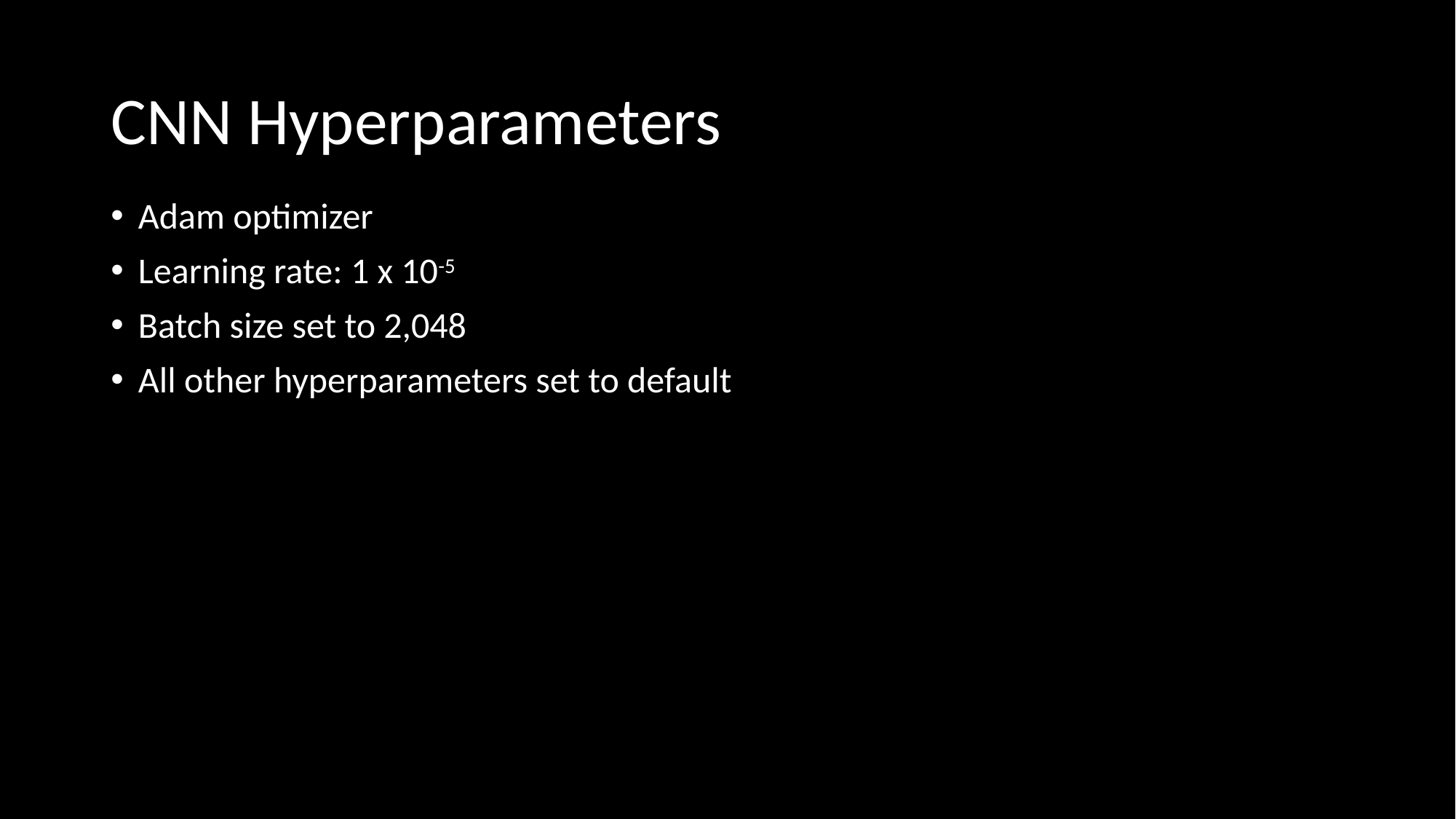

# CNN Hyperparameters
Adam optimizer
Learning rate: 1 x 10-5
Batch size set to 2,048
All other hyperparameters set to default